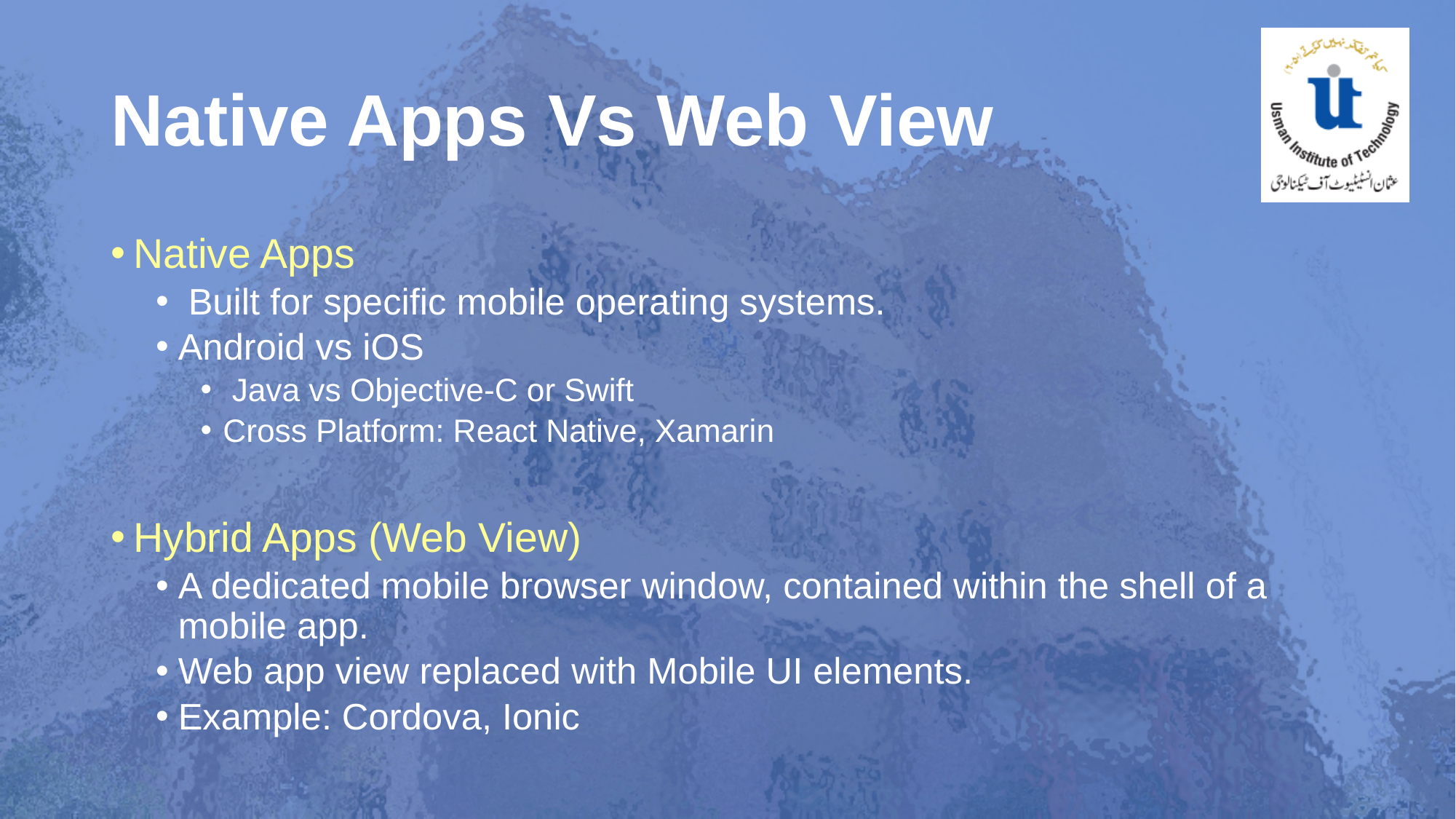

# Native Apps Vs Web View
Native Apps
 Built for specific mobile operating systems.
Android vs iOS
 Java vs Objective-C or Swift
Cross Platform: React Native, Xamarin

Hybrid Apps (Web View)
A dedicated mobile browser window, contained within the shell of a mobile app.
Web app view replaced with Mobile UI elements.
Example: Cordova, Ionic